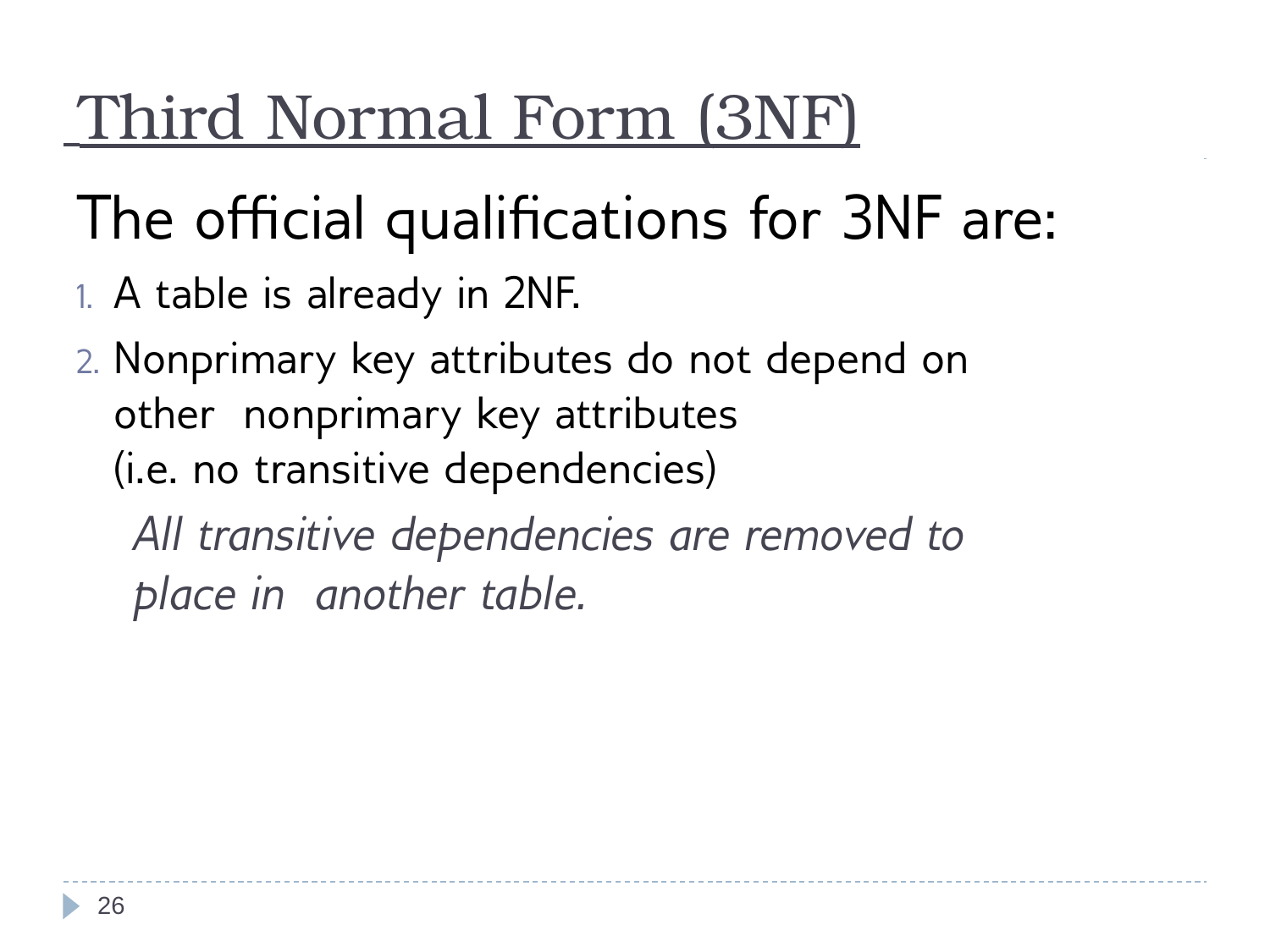

# Third Normal Form (3NF)

The official qualifications for 3NF are:
A table is already in 2NF.
Nonprimary key attributes do not depend on other  nonprimary key attributes
(i.e. no transitive dependencies)
All transitive dependencies are removed to place in  another table.

26